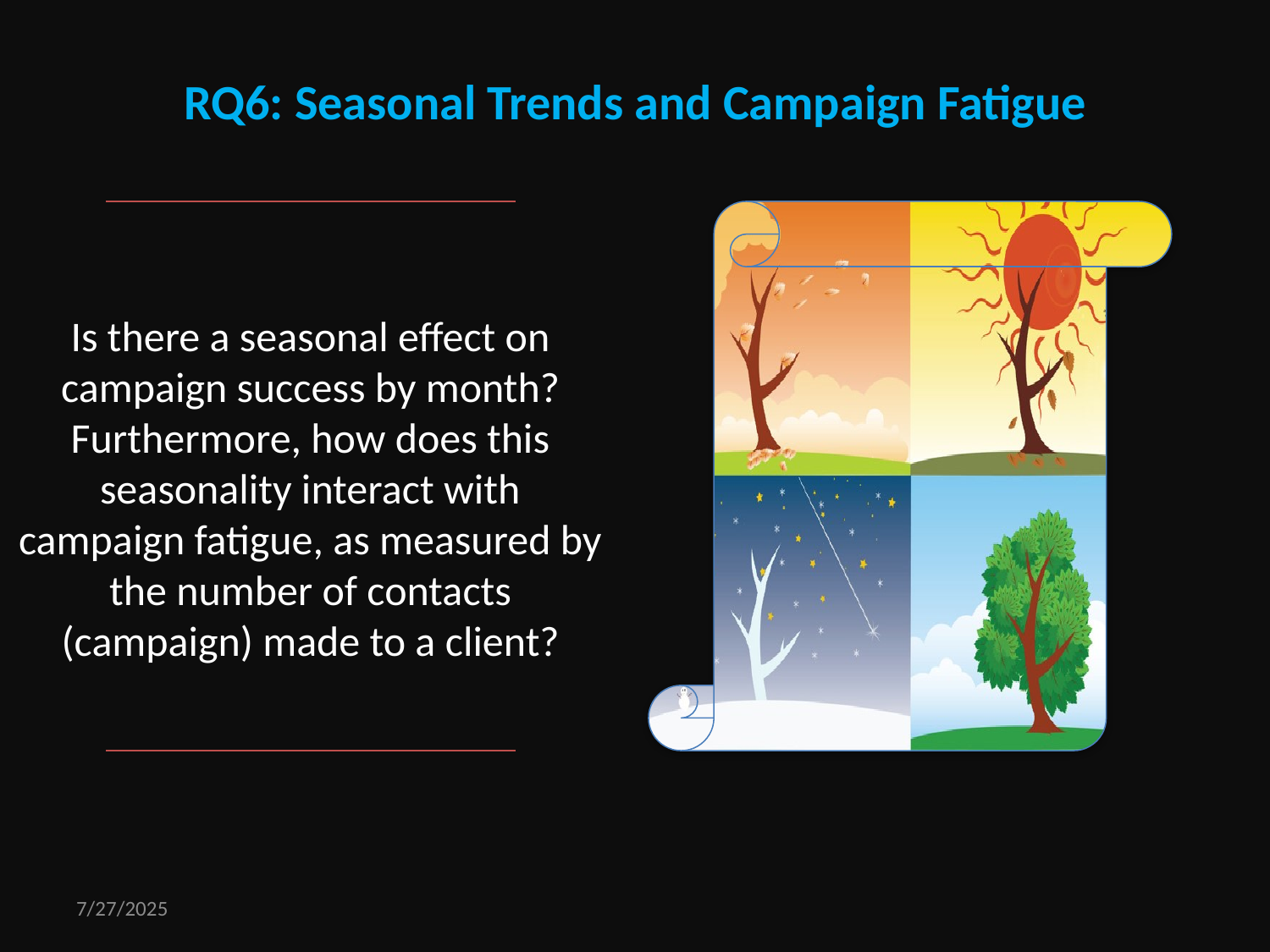

RQ6: Seasonal Trends and Campaign Fatigue
# Is there a seasonal effect on campaign success by month? Furthermore, how does this seasonality interact with campaign fatigue, as measured by the number of contacts (campaign) made to a client?

7/27/2025
27